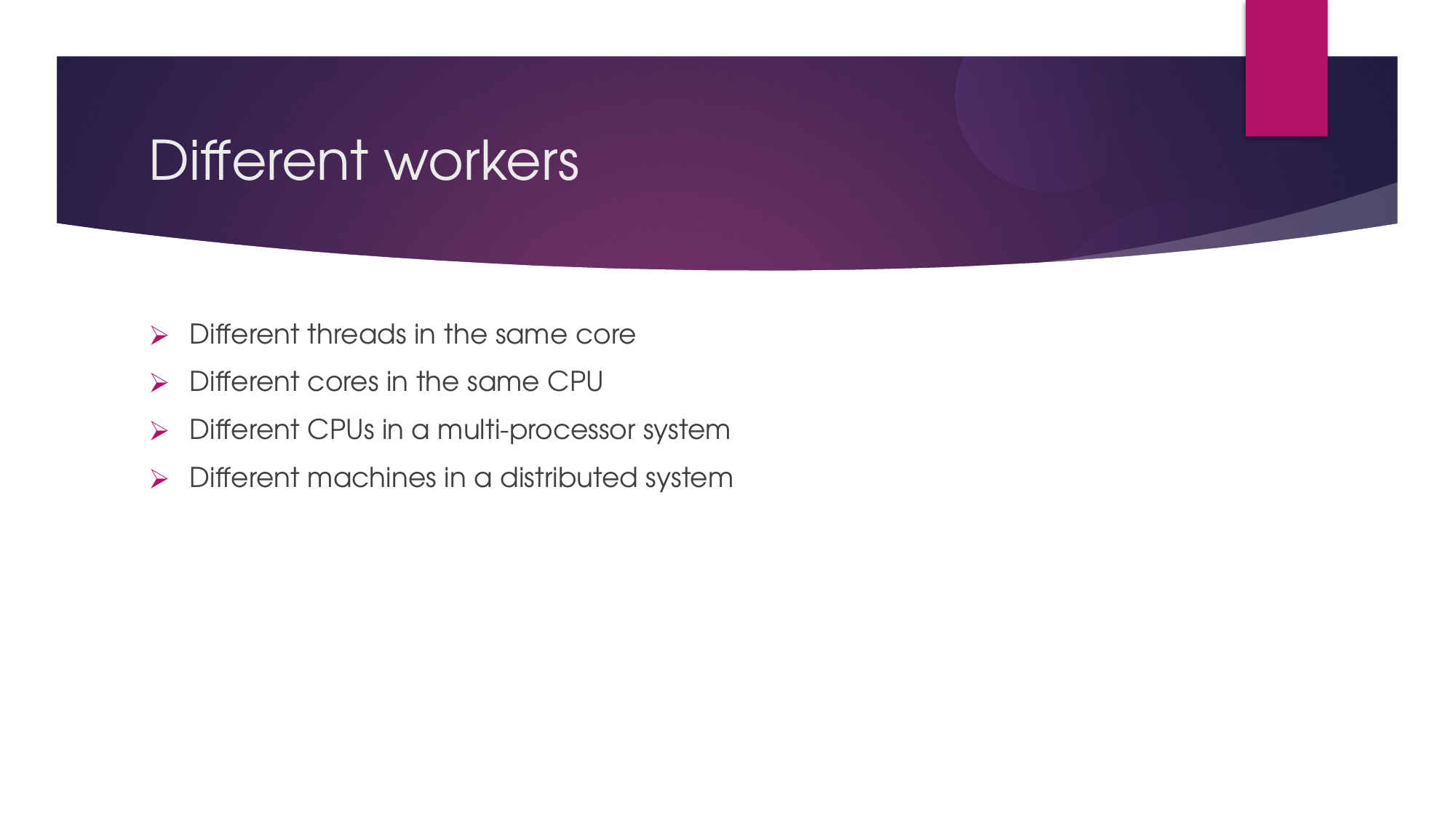

Different workers
Different threads in the same core
Different cores in the same CPU
Different CPUs in a multi-processor system
Different machines in a distributed system